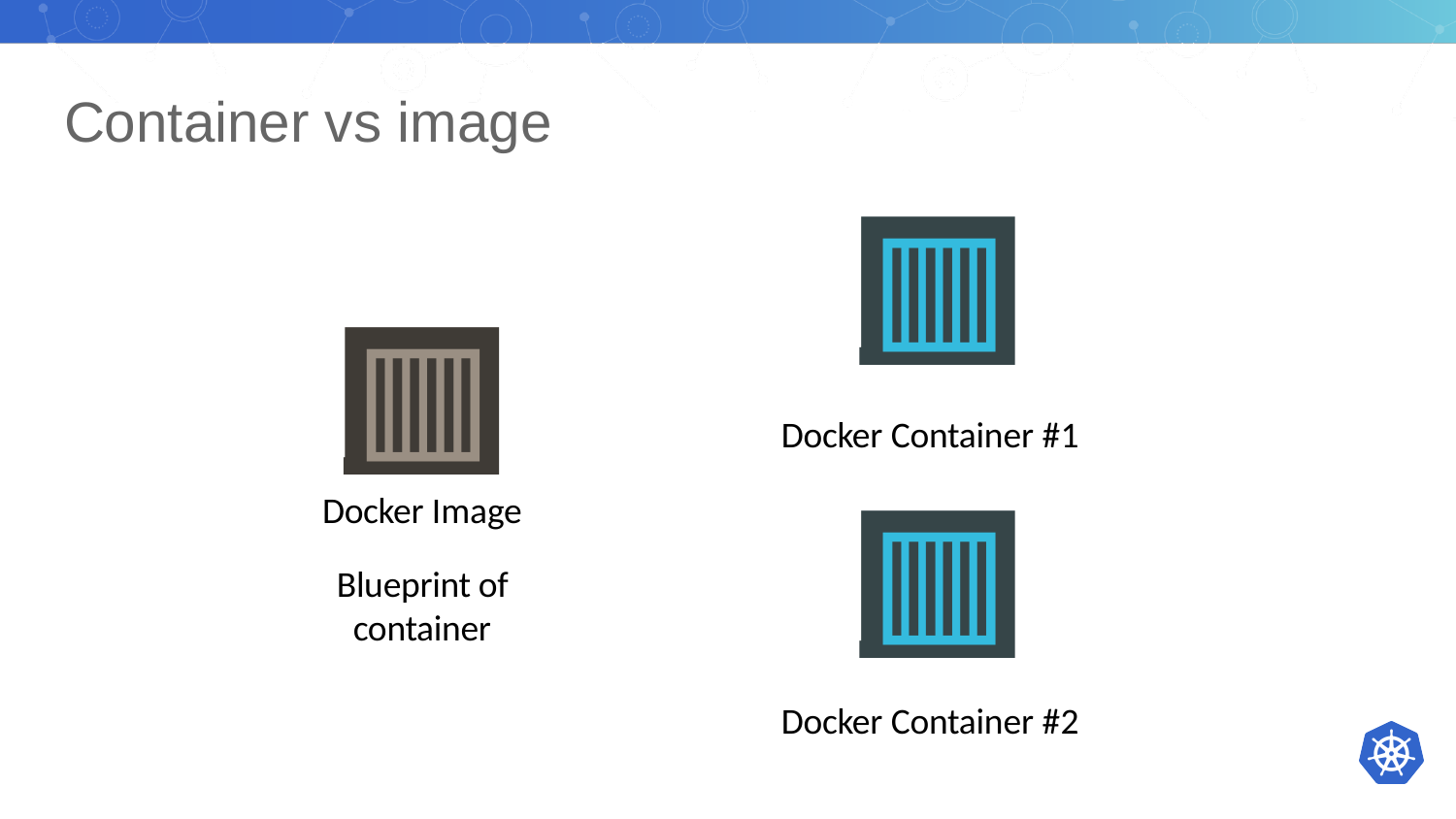

# Container vs image

Docker Container #1

Docker Image
Blueprint of container

Docker Container #2